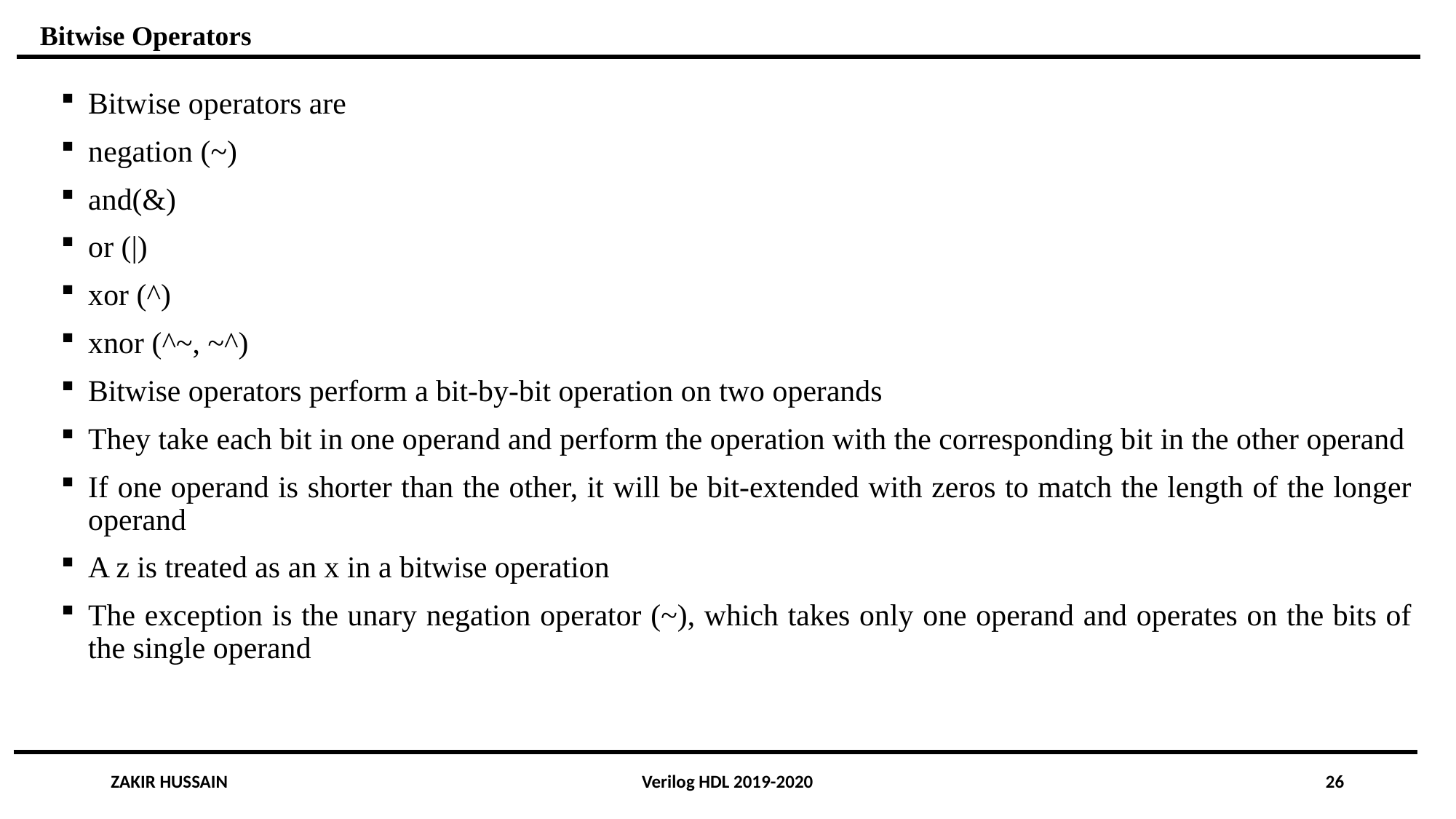

Bitwise Operators
Bitwise operators are
negation (~)
and(&)
or (|)
xor (^)
xnor (^~, ~^)
Bitwise operators perform a bit-by-bit operation on two operands
They take each bit in one operand and perform the operation with the corresponding bit in the other operand
If one operand is shorter than the other, it will be bit-extended with zeros to match the length of the longer operand
A z is treated as an x in a bitwise operation
The exception is the unary negation operator (~), which takes only one operand and operates on the bits of the single operand
ZAKIR HUSSAIN
Verilog HDL 2019-2020
26